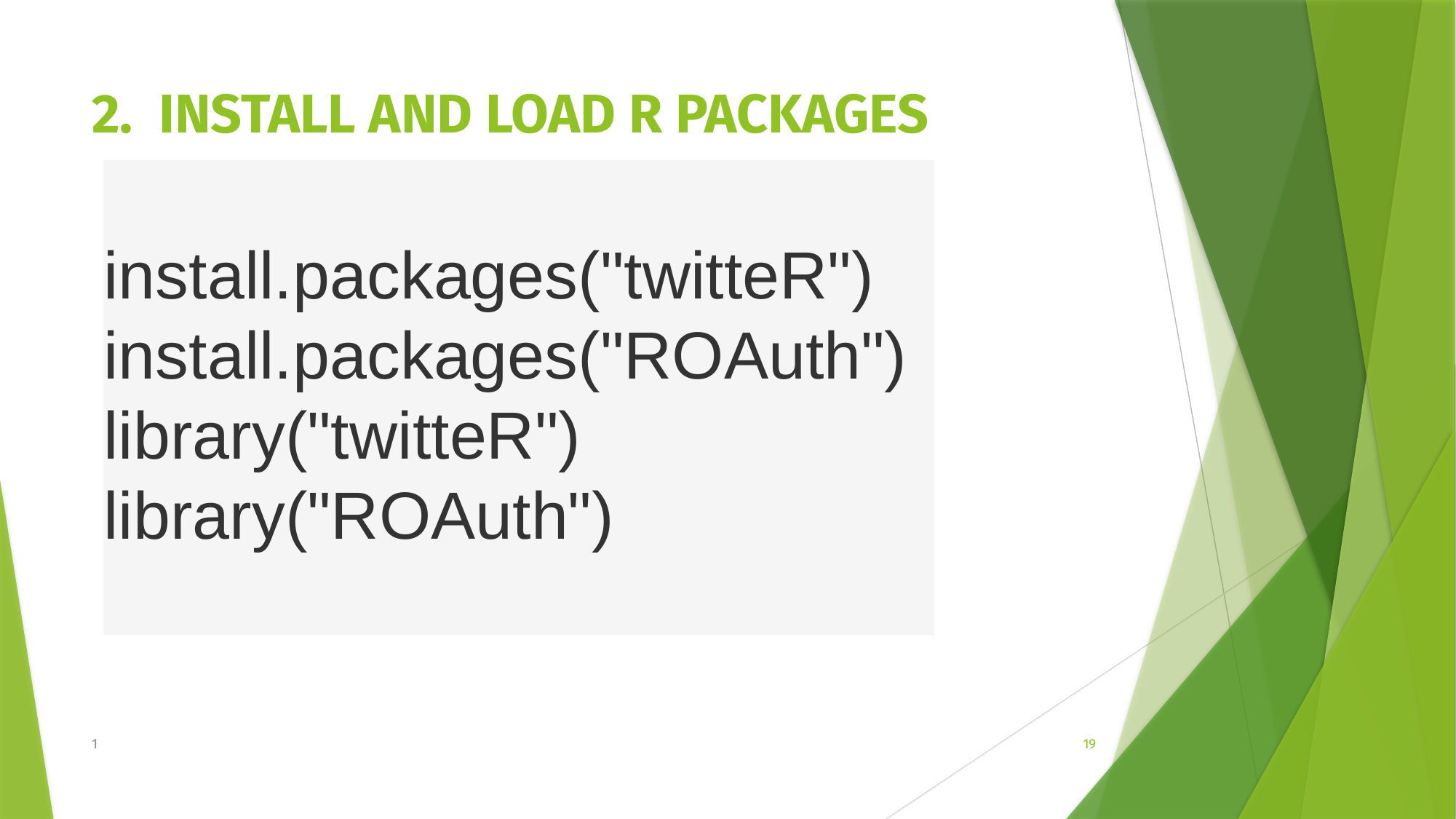

# 2.  INSTALL AND LOAD R PACKAGES
install.packages("twitteR")
install.packages("ROAuth")
library("twitteR")
library("ROAuth")
1
19